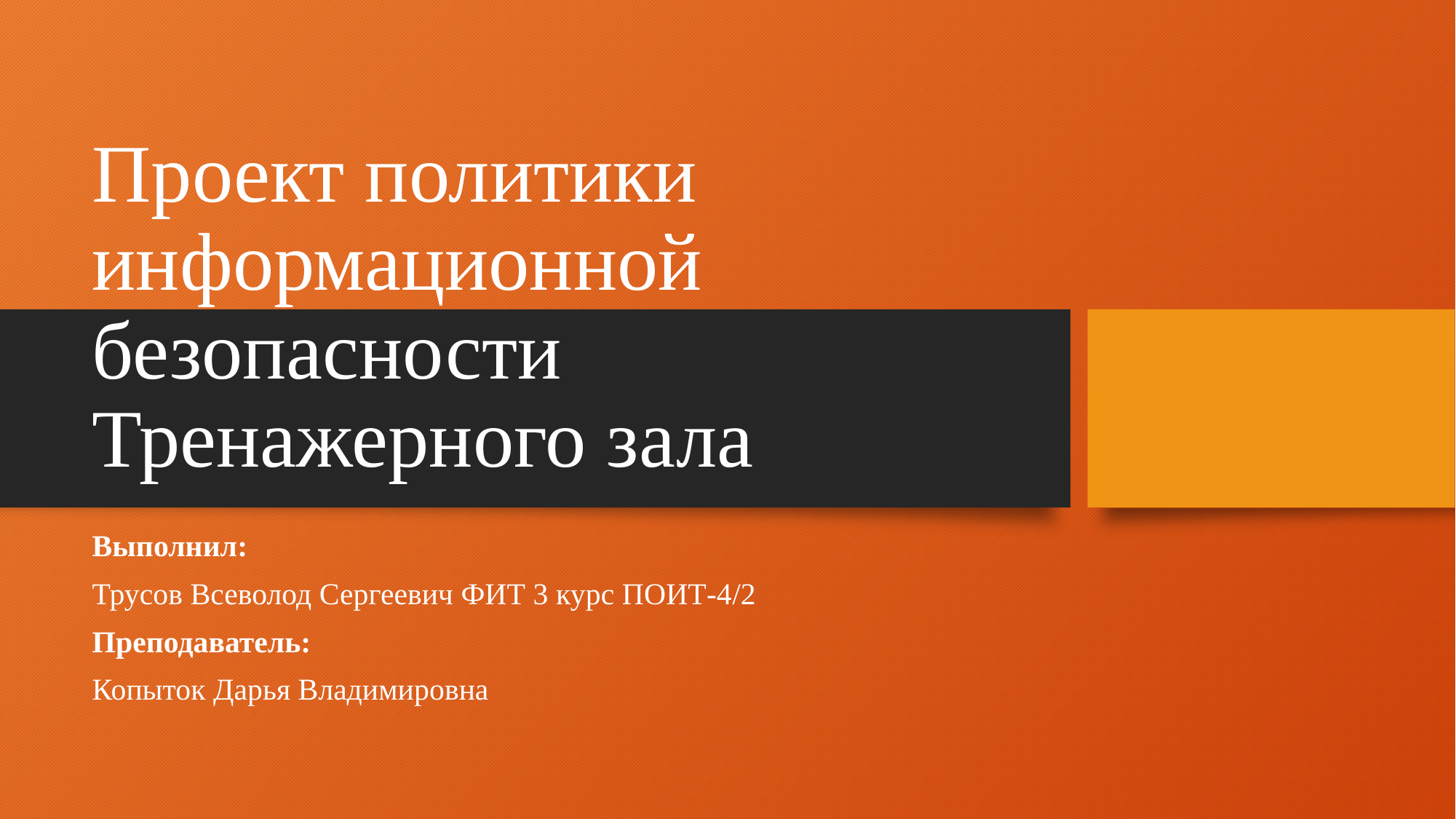

# Проект политики информационной безопасности Тренажерного зала
Выполнил:
Трусов Всеволод Сергеевич ФИТ 3 курс ПОИТ-4/2
Преподаватель:
Копыток Дарья Владимировна